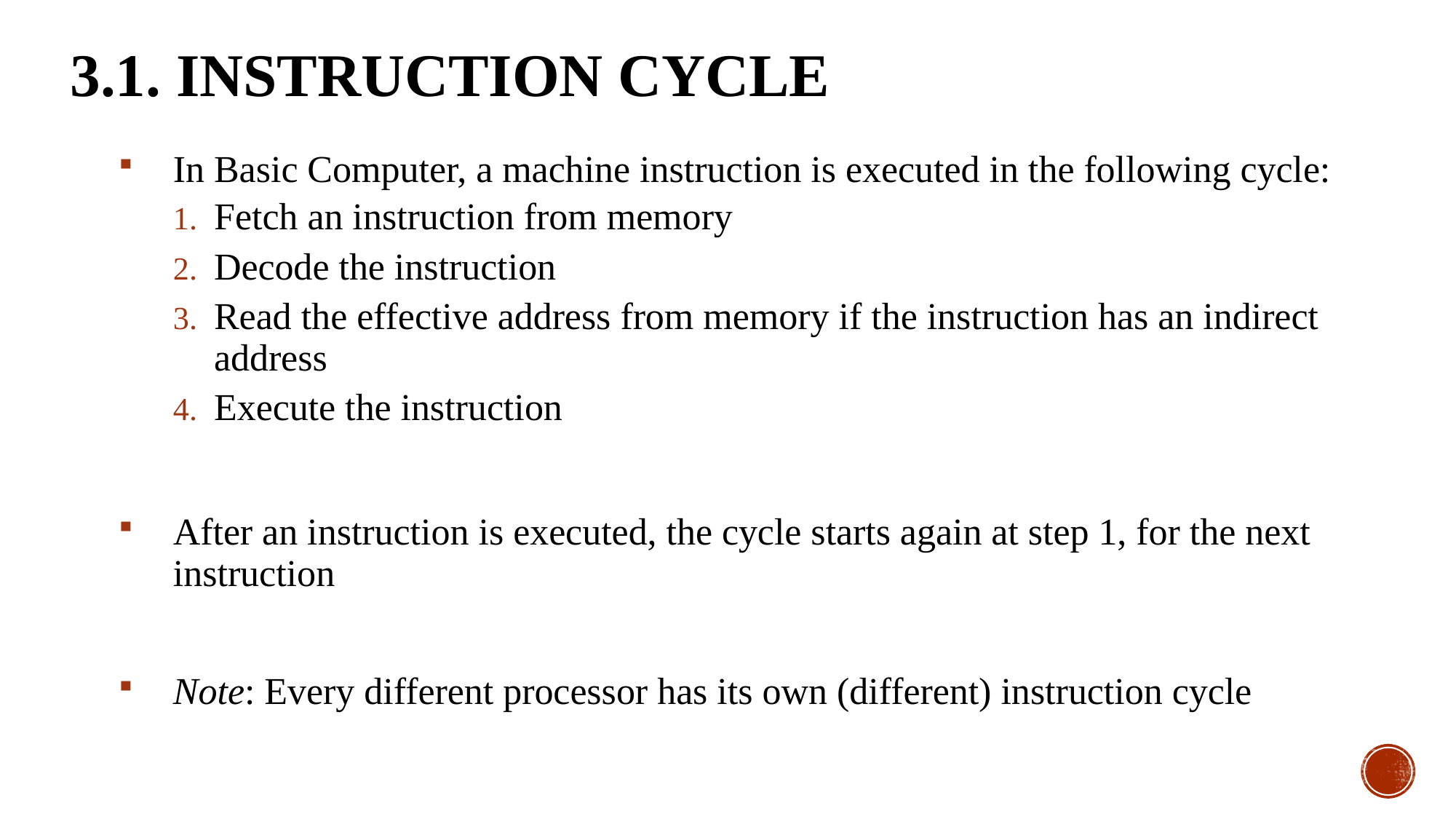

# 3.1. Instruction Cycle
In Basic Computer, a machine instruction is executed in the following cycle:
Fetch an instruction from memory
Decode the instruction
Read the effective address from memory if the instruction has an indirect address
Execute the instruction

After an instruction is executed, the cycle starts again at step 1, for the next instruction

Note: Every different processor has its own (different) instruction cycle